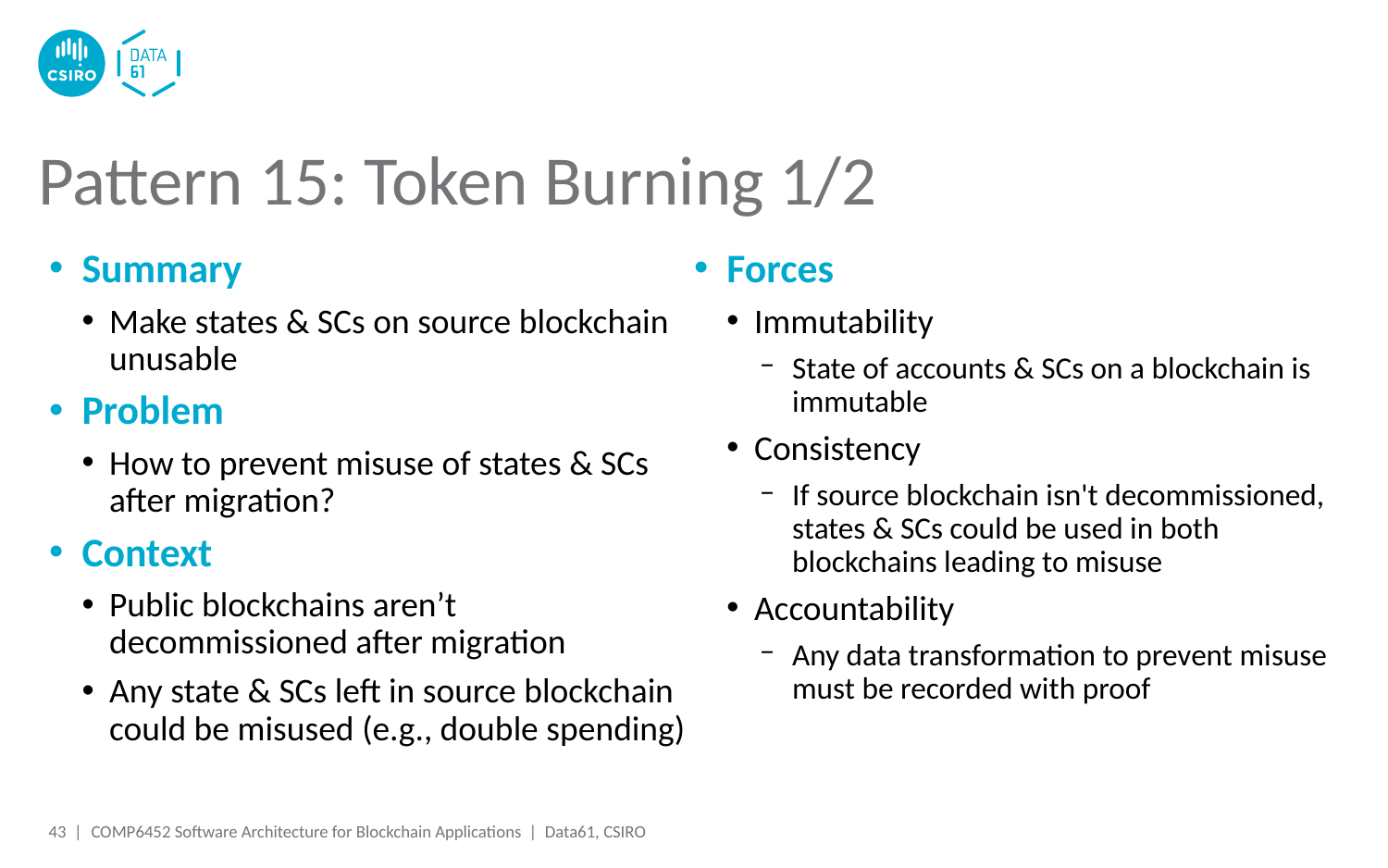

# Pattern 15: Token Burning 1/2
Summary
Make states & SCs on source blockchain unusable
Problem
How to prevent misuse of states & SCs after migration?
Context
Public blockchains aren’t decommissioned after migration
Any state & SCs left in source blockchain could be misused (e.g., double spending)

Forces
Immutability
State of accounts & SCs on a blockchain is immutable
Consistency
If source blockchain isn't decommissioned, states & SCs could be used in both blockchains leading to misuse
Accountability
Any data transformation to prevent misuse must be recorded with proof
43  |
COMP6452 Software Architecture for Blockchain Applications  |  Data61, CSIRO